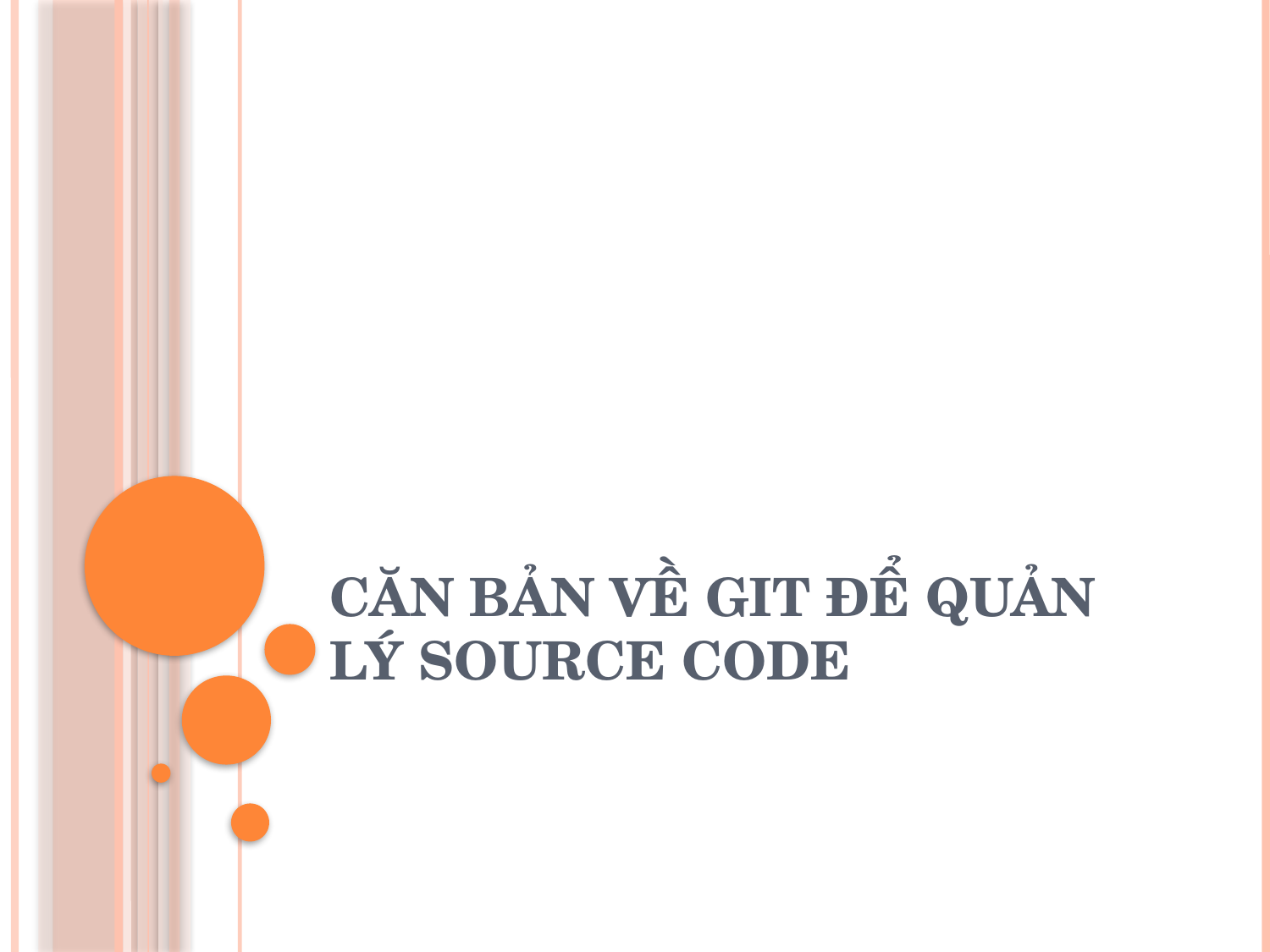

# CĂN BẢN VỀ GIT để quản lý source code